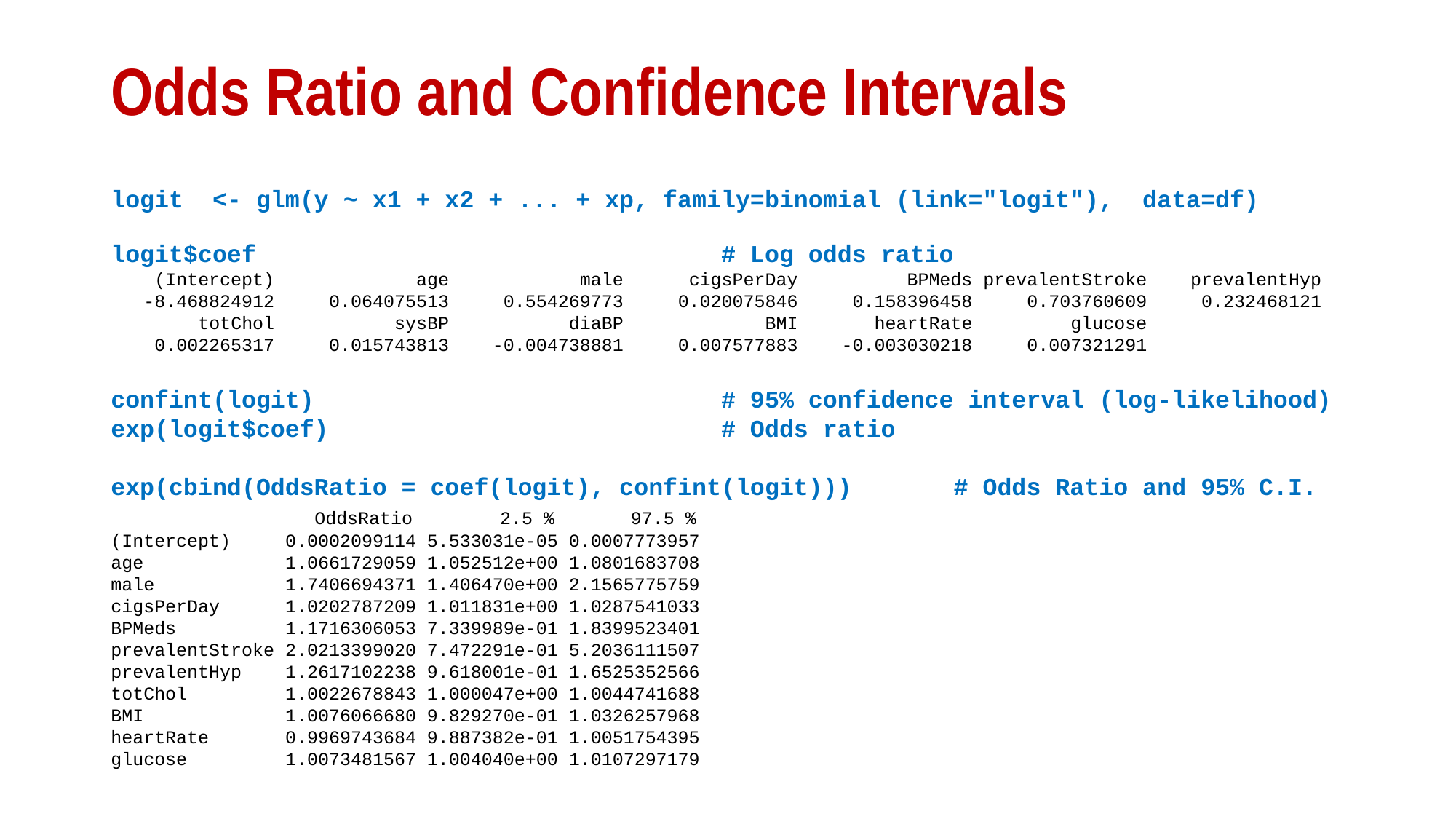

# Odds Ratio and Confidence Intervals
logit  <- glm(y ~ x1 + x2 + ... + xp, family=binomial (link="logit"),  data=df)

logit$coef                                # Log odds ratio
    (Intercept)             age            male      cigsPerDay          BPMeds prevalentStroke    prevalentHyp
   -8.468824912     0.064075513     0.554269773     0.020075846     0.158396458     0.703760609     0.232468121
        totChol           sysBP           diaBP             BMI       heartRate         glucose
    0.002265317     0.015743813    -0.004738881     0.007577883    -0.003030218     0.007321291

confint(logit)                            # 95% confidence interval (log-likelihood)
exp(logit$coef)                           # Odds ratio

exp(cbind(OddsRatio = coef(logit), confint(logit)))       # Odds Ratio and 95% C.I.
              OddsRatio        2.5 %       97.5 %
(Intercept)     0.0002099114 5.533031e-05 0.0007773957
age             1.0661729059 1.052512e+00 1.0801683708
male            1.7406694371 1.406470e+00 2.1565775759
cigsPerDay      1.0202787209 1.011831e+00 1.0287541033
BPMeds          1.1716306053 7.339989e-01 1.8399523401
prevalentStroke 2.0213399020 7.472291e-01 5.2036111507
prevalentHyp    1.2617102238 9.618001e-01 1.6525352566
totChol         1.0022678843 1.000047e+00 1.0044741688
BMI             1.0076066680 9.829270e-01 1.0326257968
heartRate       0.9969743684 9.887382e-01 1.0051754395
glucose         1.0073481567 1.004040e+00 1.0107297179